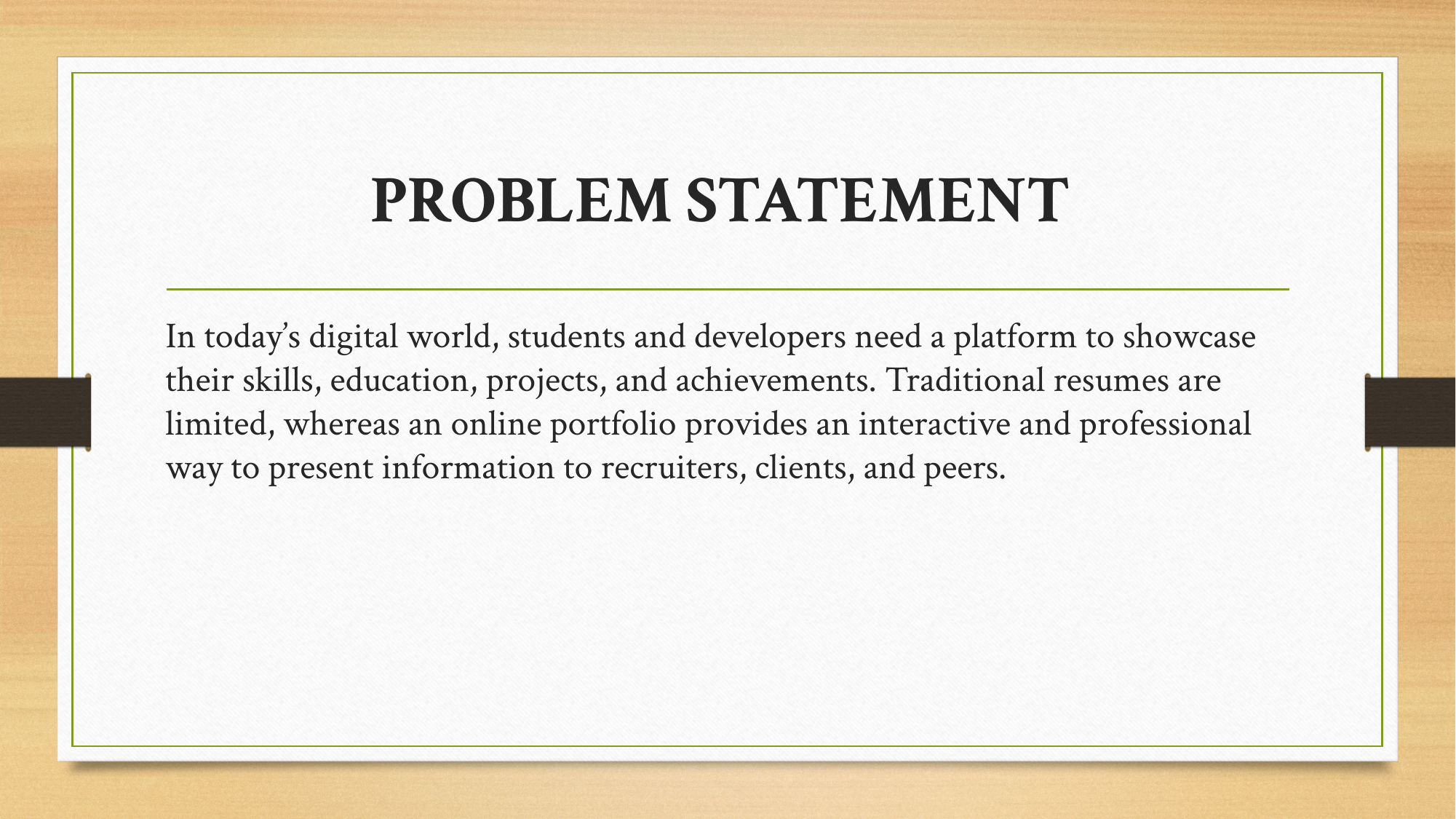

# PROBLEM STATEMENT
In today’s digital world, students and developers need a platform to showcase their skills, education, projects, and achievements. Traditional resumes are limited, whereas an online portfolio provides an interactive and professional way to present information to recruiters, clients, and peers.